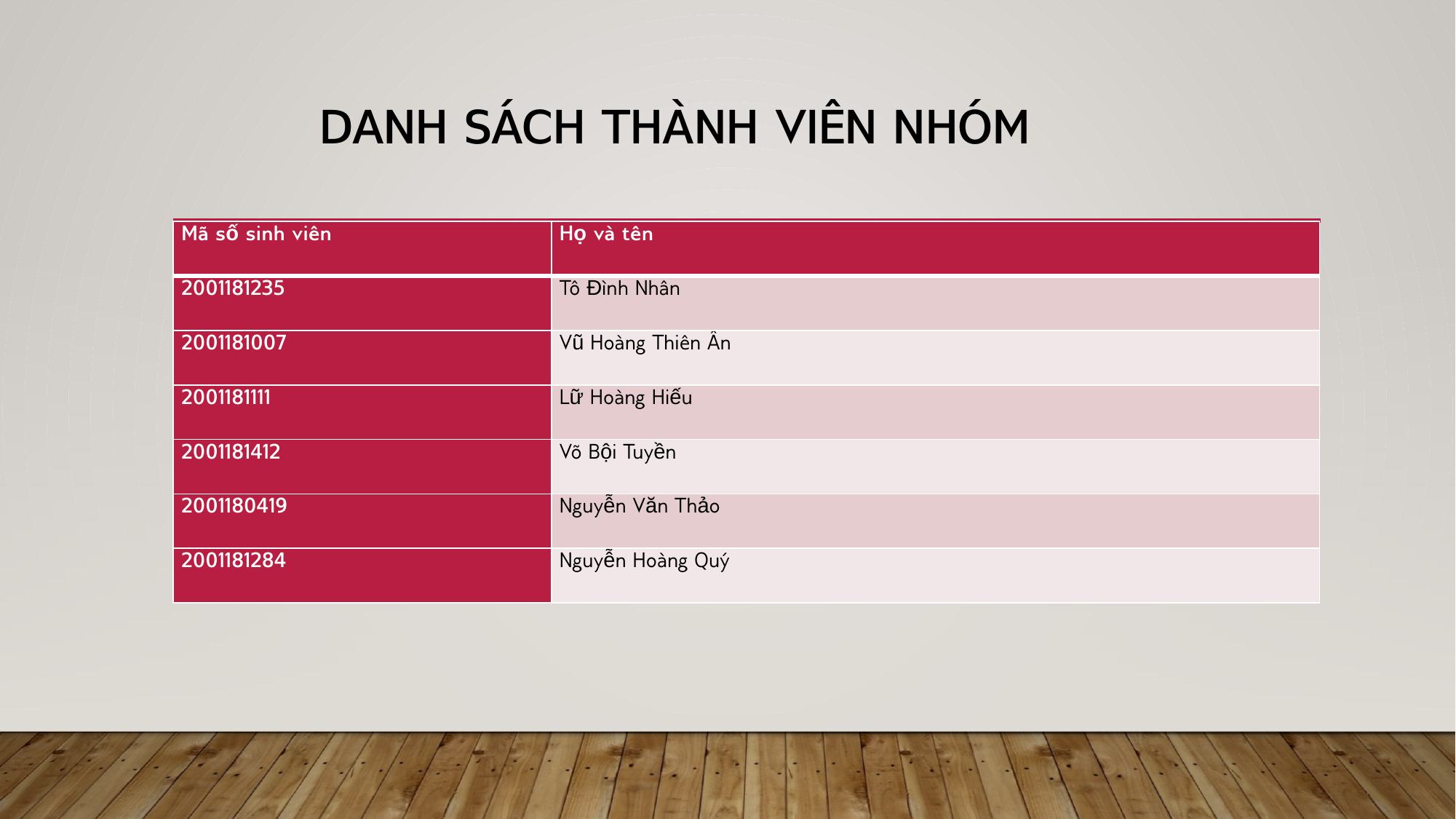

# DANH SÁCH THÀNH VIÊN NHÓM
| Mã số sinh viên | Họ và tên |
| --- | --- |
| 2001181235 | Tô Đình Nhân |
| 2001181007 | Vũ Hoàng Thiên Ân |
| 2001181111 | Lữ Hoàng Hiếu |
| 2001181412 | Võ Bội Tuyền |
| 2001180419 | Nguyễn Văn Thảo |
| 2001181284 | Nguyễn Hoàng Quý |